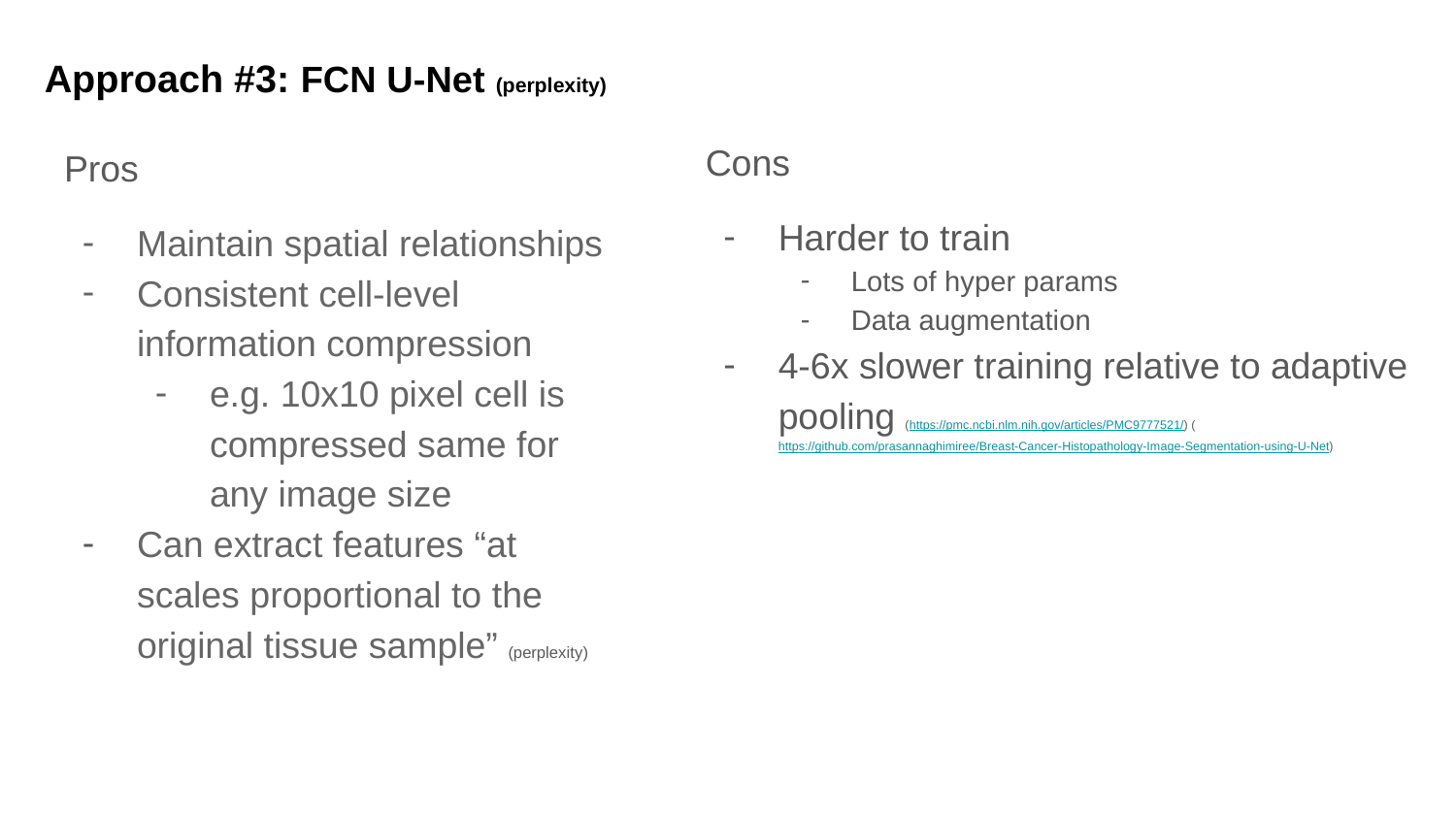

# Approach #3: FCN U-Net (perplexity)

Cons
Harder to train
Lots of hyper params
Data augmentation
4-6x slower training relative to adaptive pooling (https://pmc.ncbi.nlm.nih.gov/articles/PMC9777521/) (https://github.com/prasannaghimiree/Breast-Cancer-Histopathology-Image-Segmentation-using-U-Net)
Pros
Maintain spatial relationships
Consistent cell-level information compression
e.g. 10x10 pixel cell is compressed same for any image size
Can extract features “at scales proportional to the original tissue sample” (perplexity)